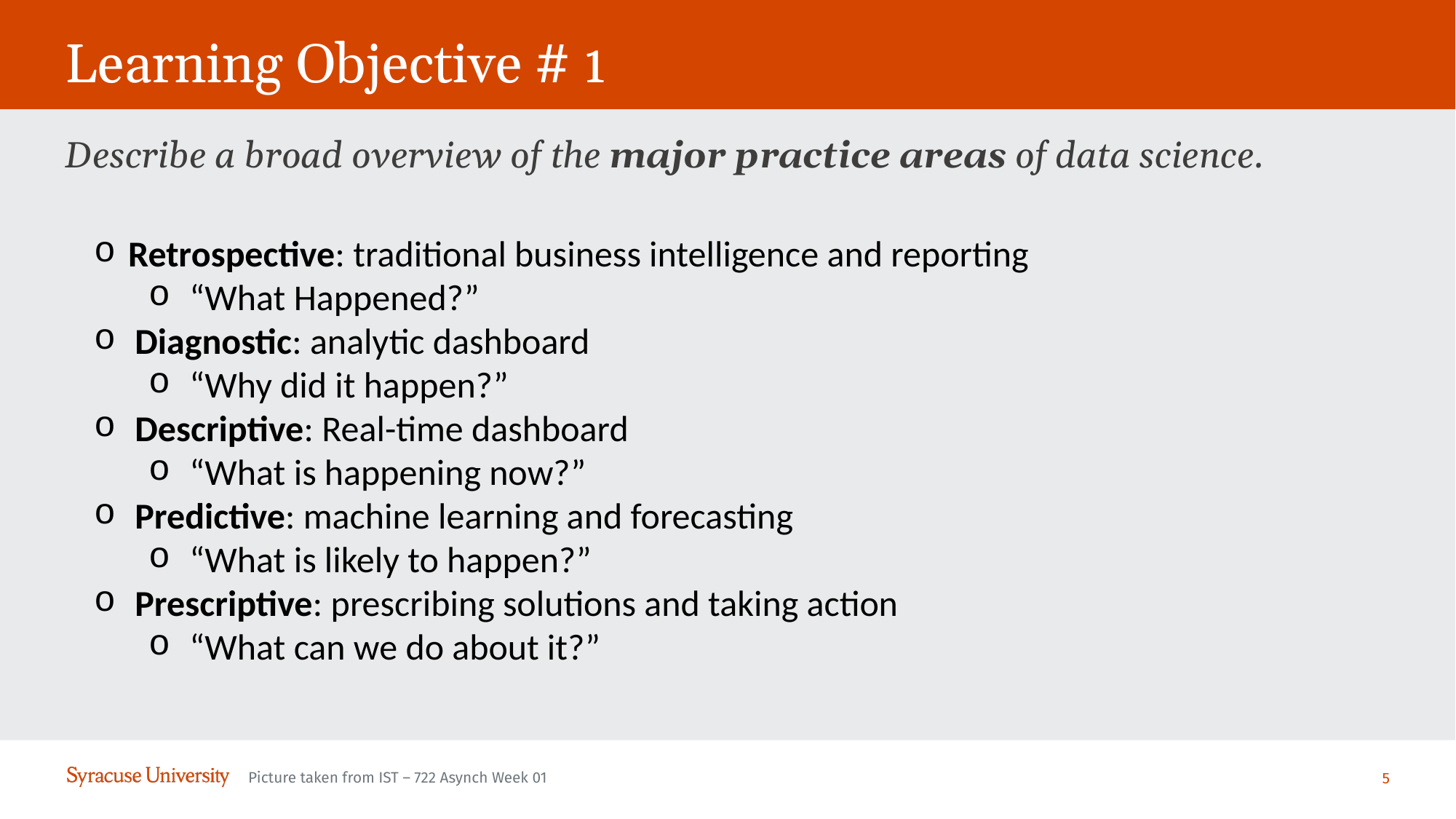

# Learning Objective # 1
Describe a broad overview of the major practice areas of data science.
Retrospective: traditional business intelligence and reporting
“What Happened?”
Diagnostic: analytic dashboard
“Why did it happen?”
Descriptive: Real-time dashboard
“What is happening now?”
Predictive: machine learning and forecasting
“What is likely to happen?”
Prescriptive: prescribing solutions and taking action
“What can we do about it?”
Picture taken from IST – 722 Asynch Week 01
5